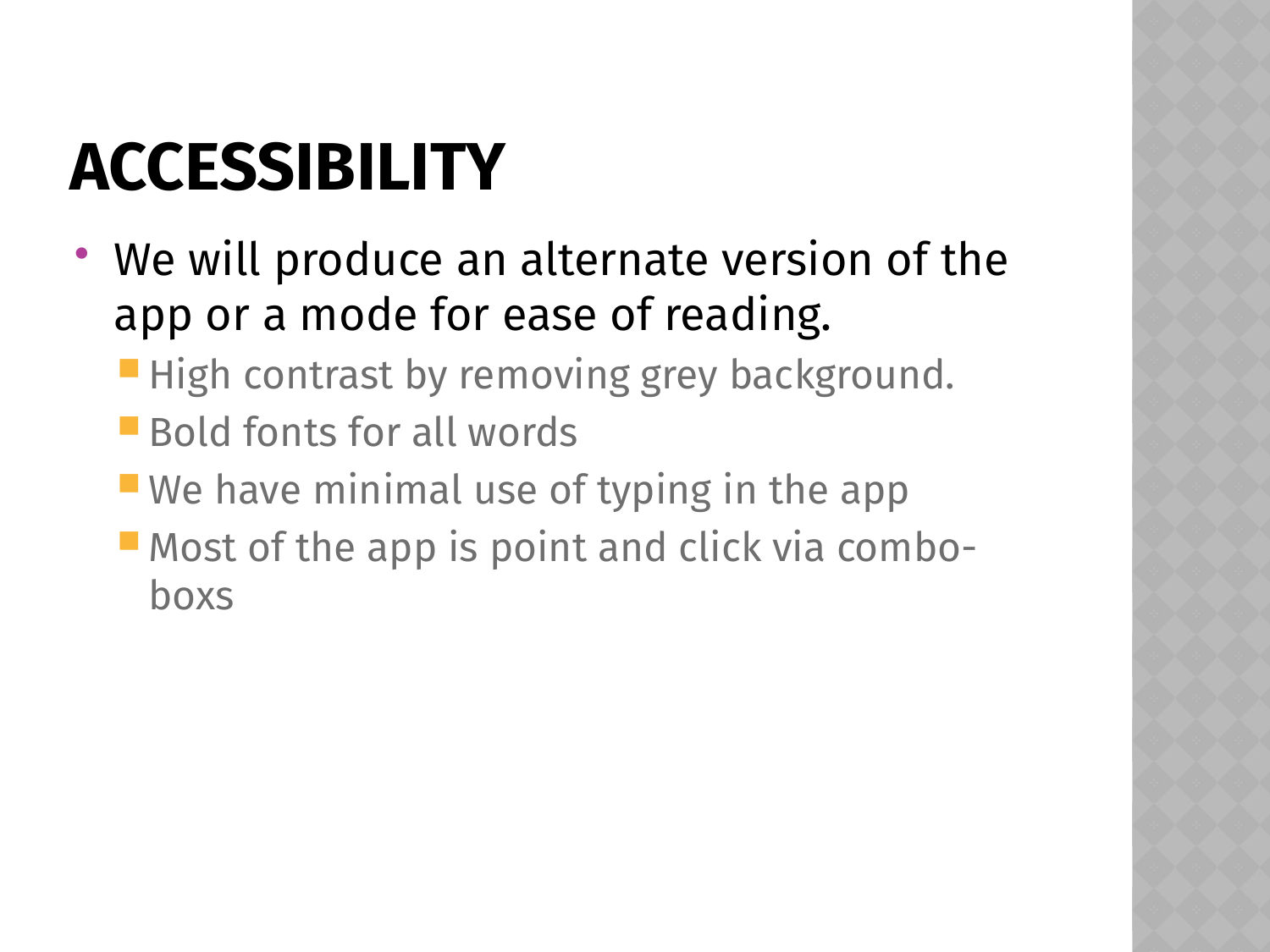

# Accessibility
We will produce an alternate version of the app or a mode for ease of reading.
High contrast by removing grey background.
Bold fonts for all words
We have minimal use of typing in the app
Most of the app is point and click via combo-boxs